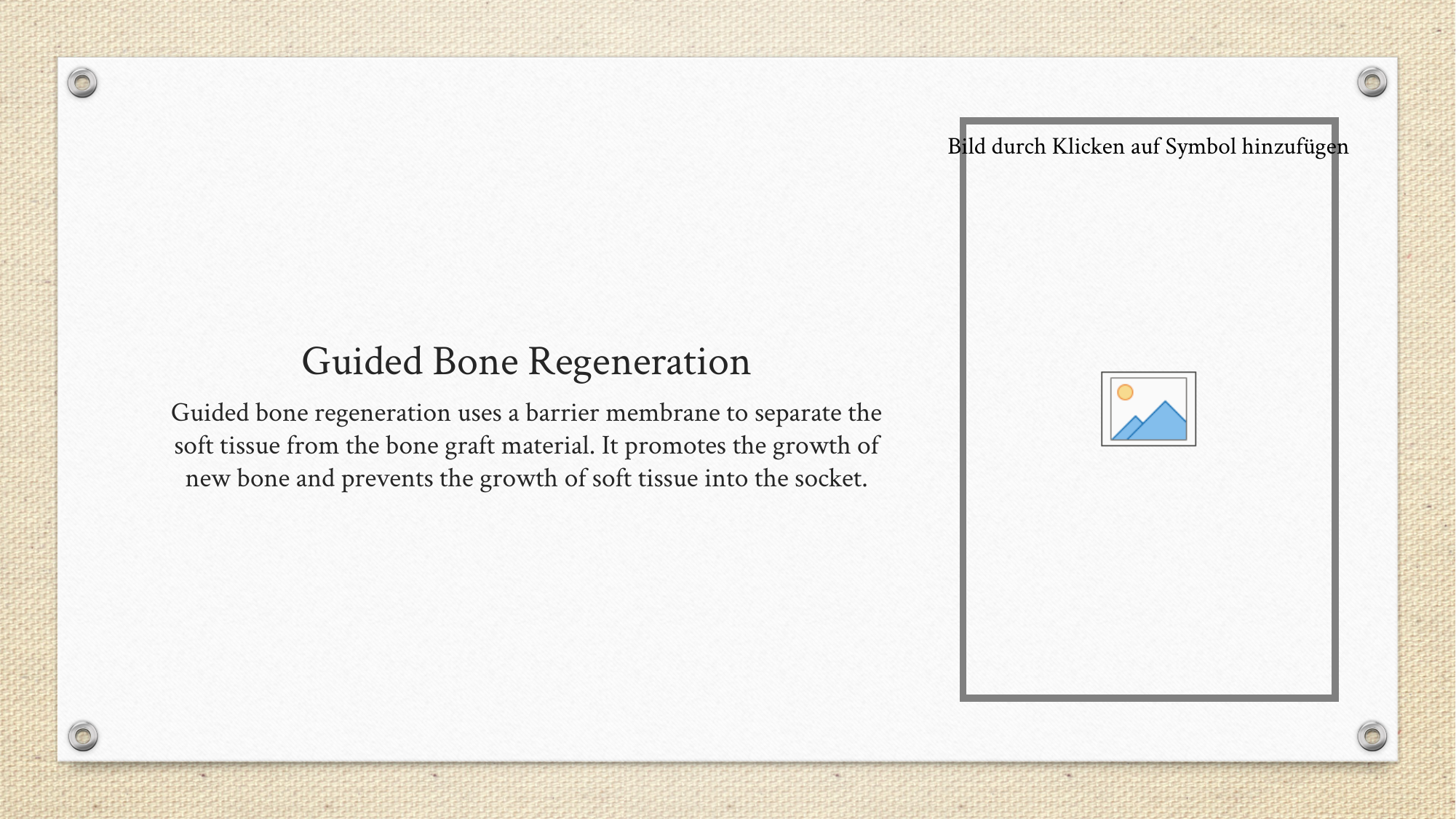

# Guided Bone Regeneration
Guided bone regeneration uses a barrier membrane to separate the soft tissue from the bone graft material. It promotes the growth of new bone and prevents the growth of soft tissue into the socket.